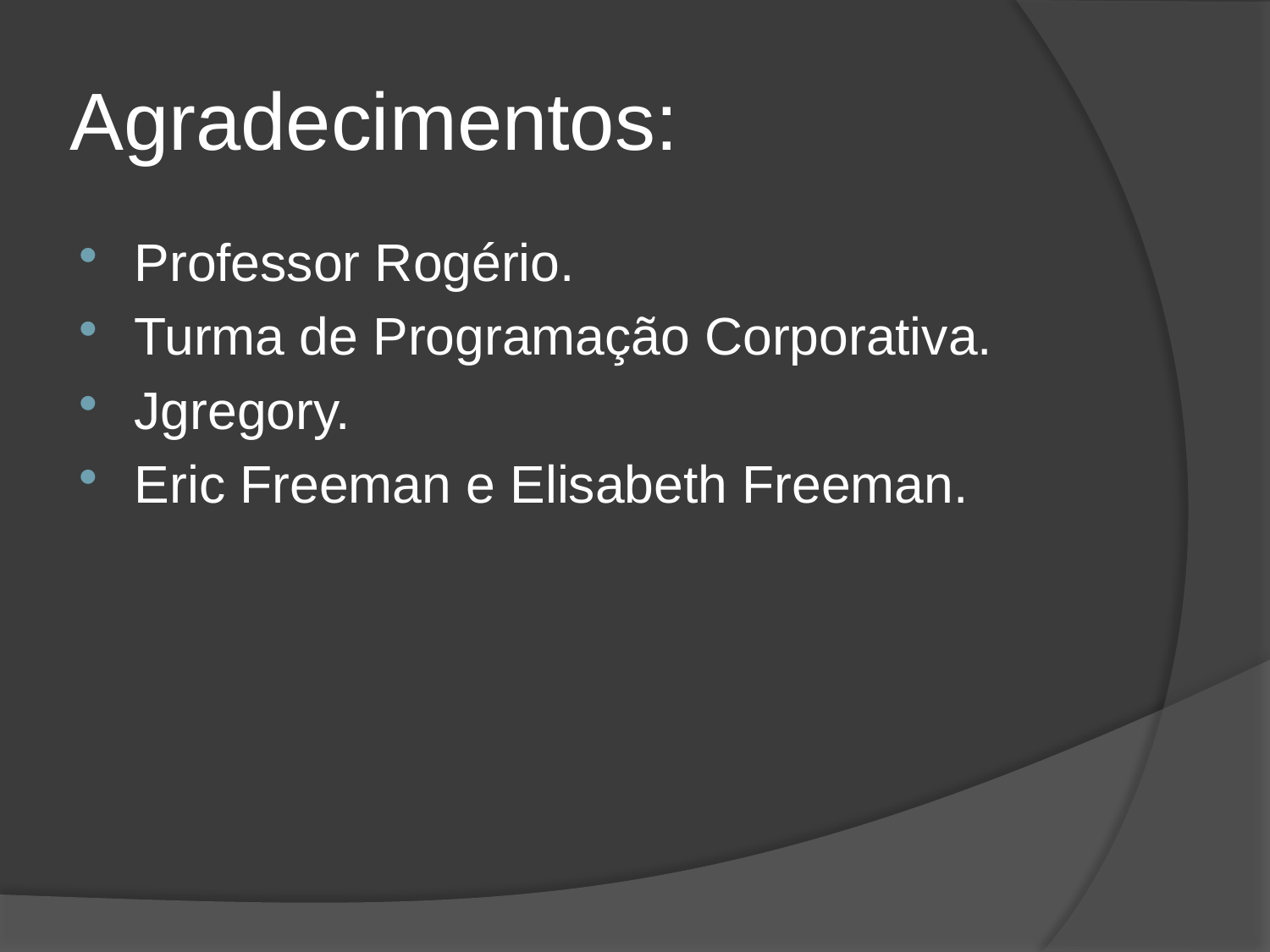

# Agradecimentos:
Professor Rogério.
Turma de Programação Corporativa.
Jgregory.
Eric Freeman e Elisabeth Freeman.